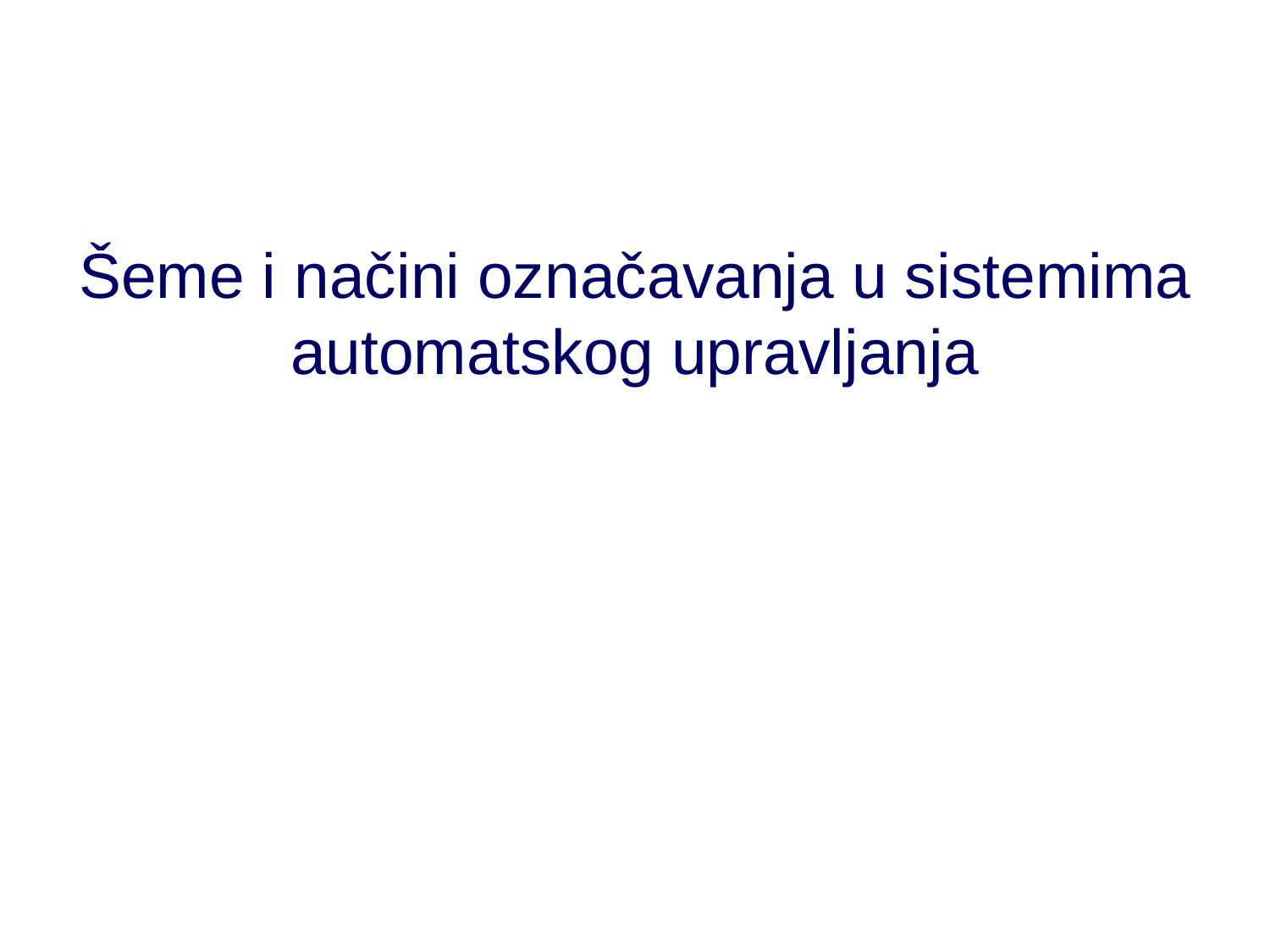

# Šeme i načini označavanja u sistemima automatskog upravljanja